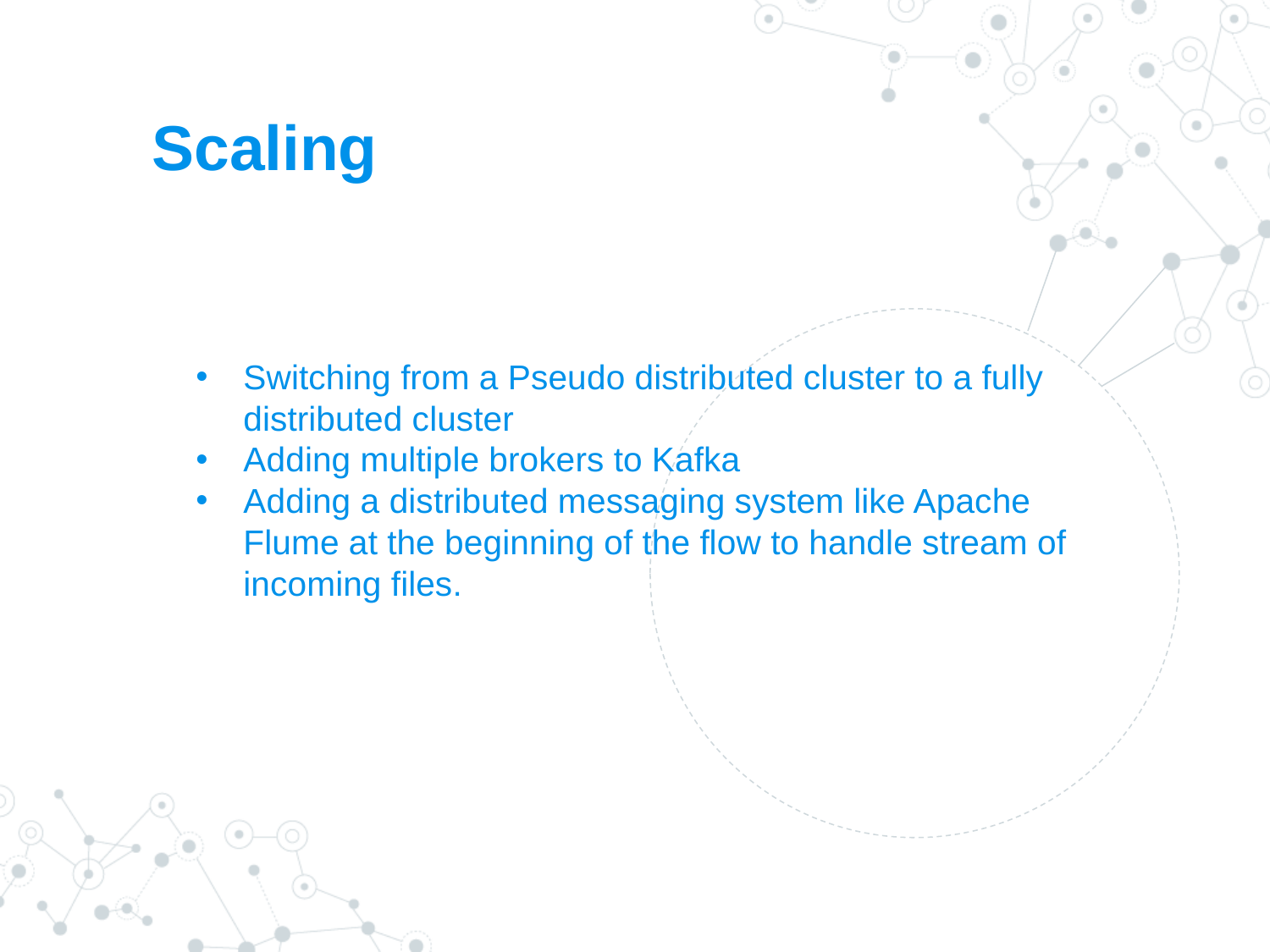

# Scaling

Switching from a Pseudo distributed cluster to a fully distributed cluster
Adding multiple brokers to Kafka
Adding a distributed messaging system like Apache Flume at the beginning of the flow to handle stream of incoming files.